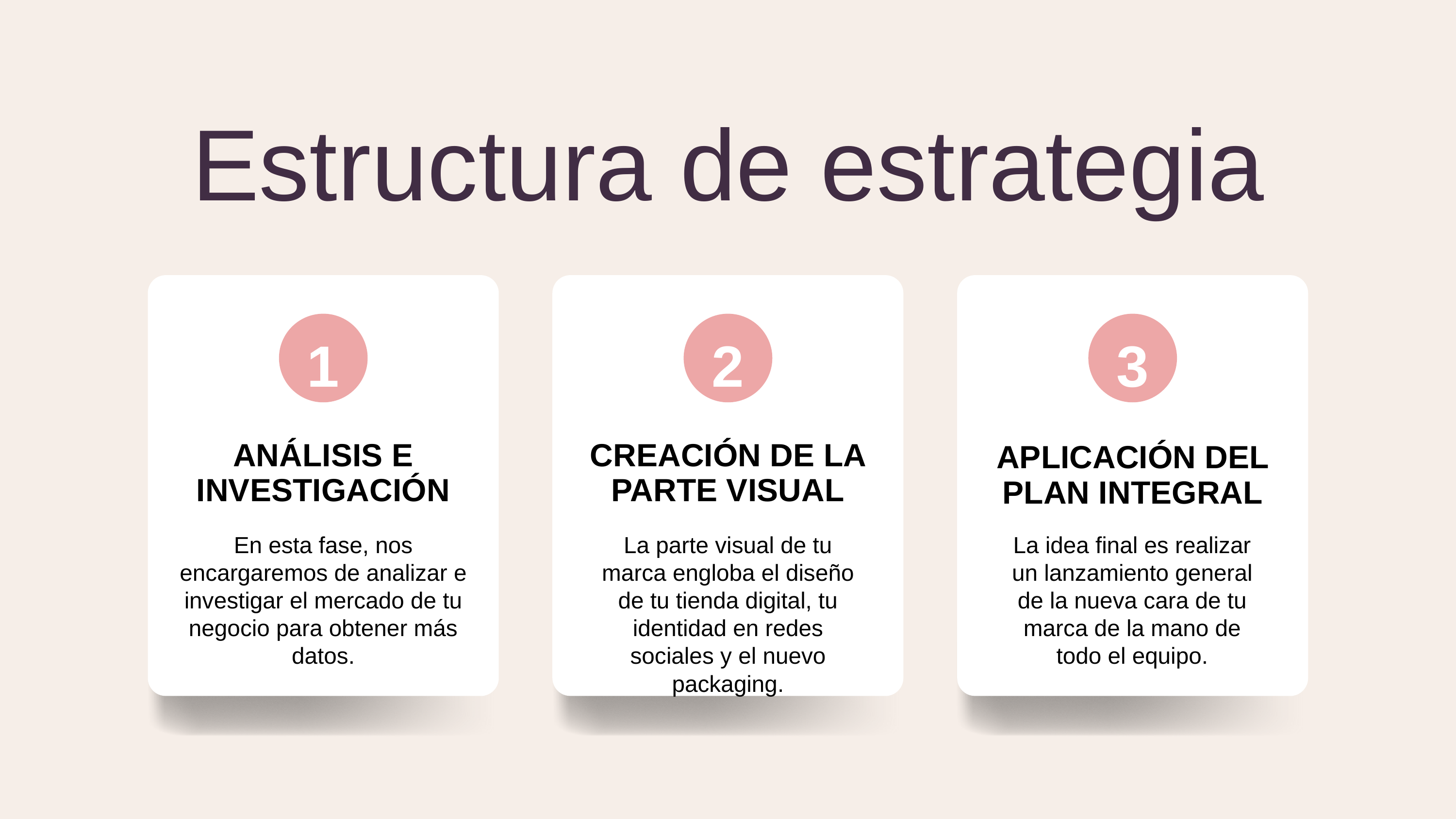

Estructura de estrategia

1
2
3

ANÁLISIS E INVESTIGACIÓN
CREACIÓN DE LA PARTE VISUAL
APLICACIÓN DEL PLAN INTEGRAL
En esta fase, nos encargaremos de analizar e investigar el mercado de tu negocio para obtener más datos.
La parte visual de tu marca engloba el diseño de tu tienda digital, tu identidad en redes sociales y el nuevo packaging.
La idea final es realizar un lanzamiento general de la nueva cara de tu marca de la mano de todo el equipo.